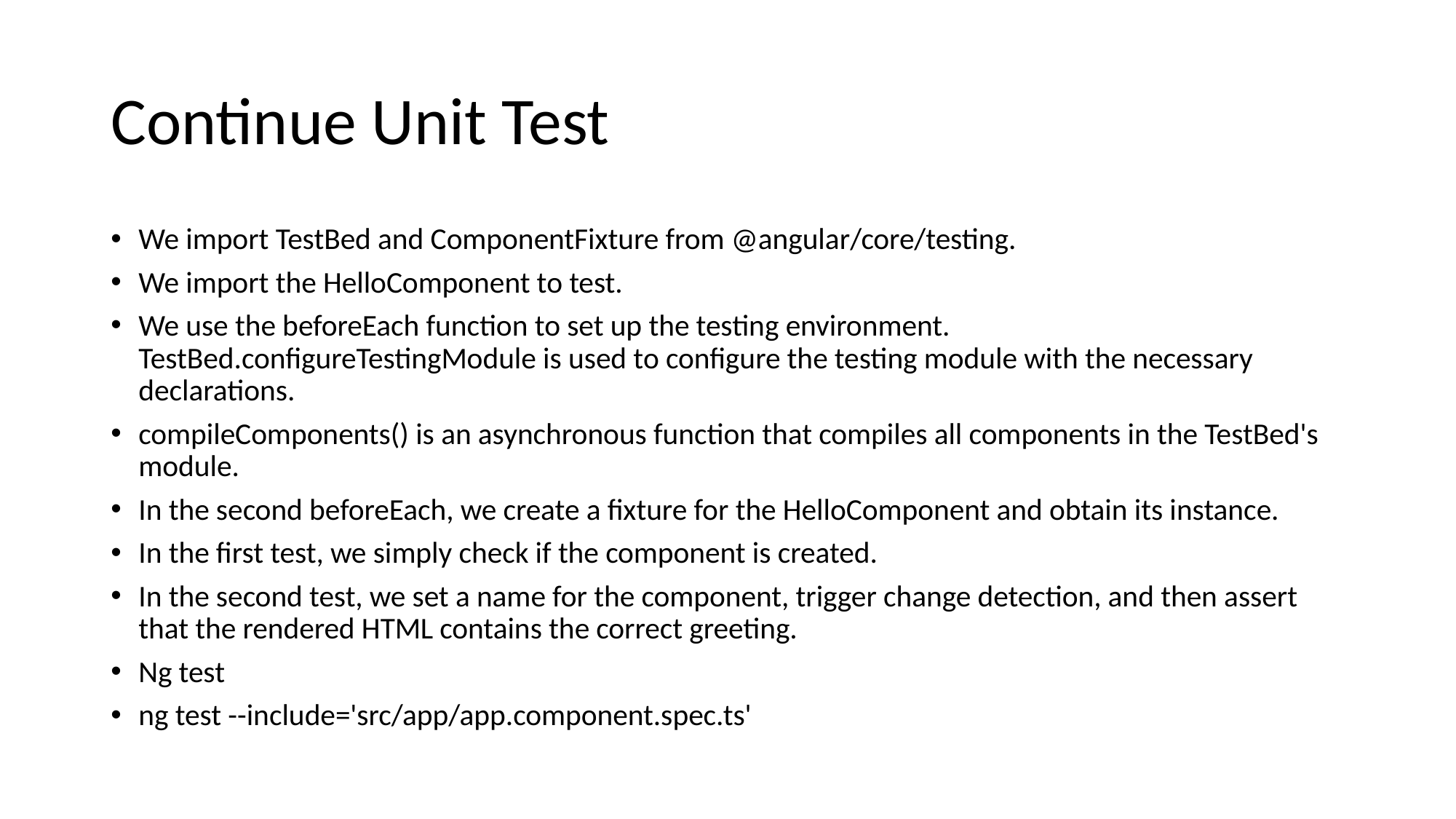

# Continue Unit Test
We import TestBed and ComponentFixture from @angular/core/testing.
We import the HelloComponent to test.
We use the beforeEach function to set up the testing environment. TestBed.configureTestingModule is used to configure the testing module with the necessary declarations.
compileComponents() is an asynchronous function that compiles all components in the TestBed's module.
In the second beforeEach, we create a fixture for the HelloComponent and obtain its instance.
In the first test, we simply check if the component is created.
In the second test, we set a name for the component, trigger change detection, and then assert that the rendered HTML contains the correct greeting.
Ng test
ng test --include='src/app/app.component.spec.ts'